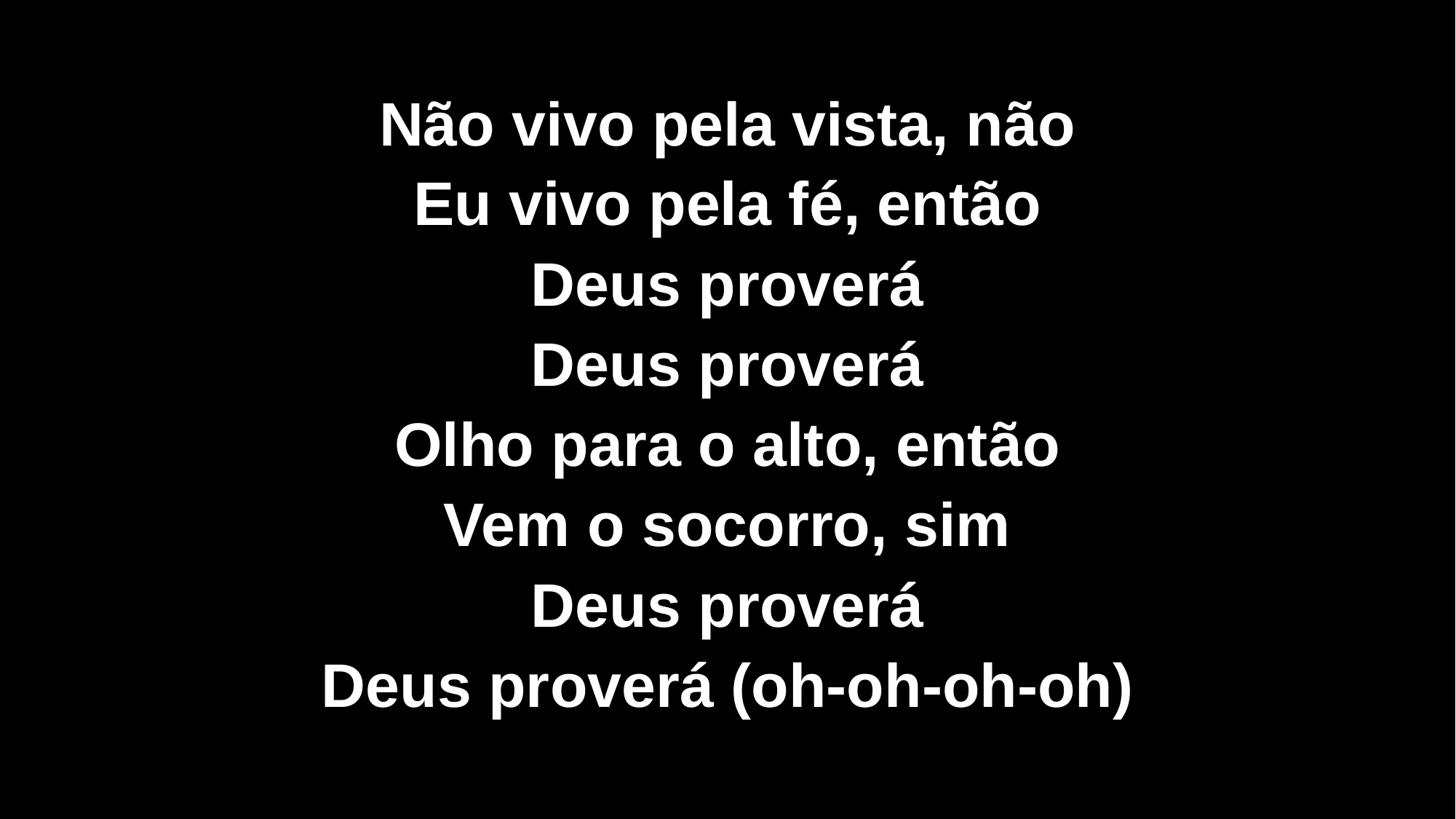

Não vivo pela vista, não
Eu vivo pela fé, então
Deus proverá
Deus proverá
Olho para o alto, então
Vem o socorro, sim
Deus proverá
Deus proverá (oh-oh-oh-oh)